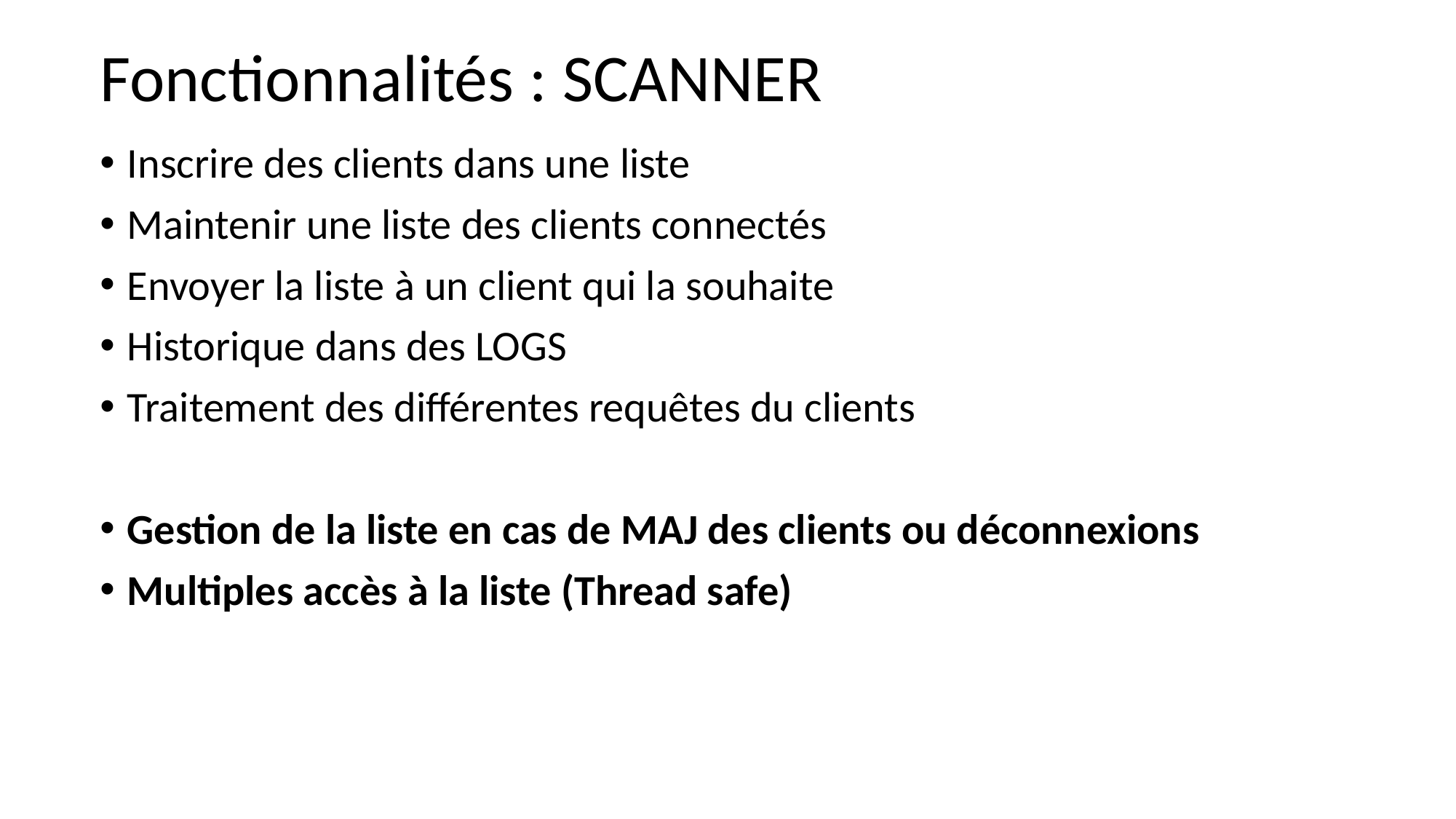

# Fonctionnalités : SCANNER
Inscrire des clients dans une liste
Maintenir une liste des clients connectés
Envoyer la liste à un client qui la souhaite
Historique dans des LOGS
Traitement des différentes requêtes du clients

Gestion de la liste en cas de MAJ des clients ou déconnexions
Multiples accès à la liste (Thread safe)